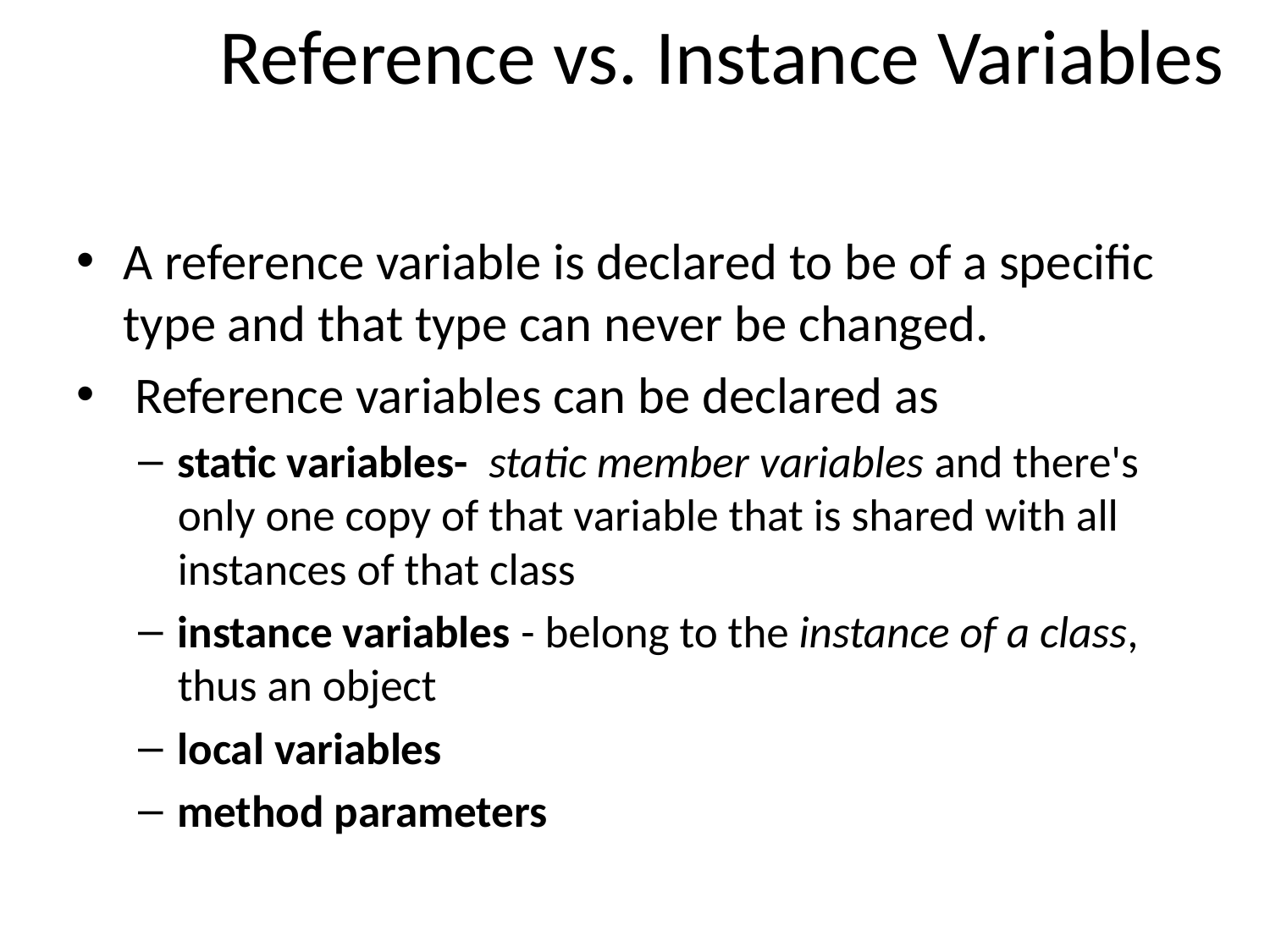

# Reference vs. Instance Variables
A reference variable is declared to be of a specific type and that type can never be changed.
 Reference variables can be declared as
static variables-  static member variables and there's only one copy of that variable that is shared with all instances of that class
instance variables - belong to the instance of a class, thus an object
local variables
method parameters